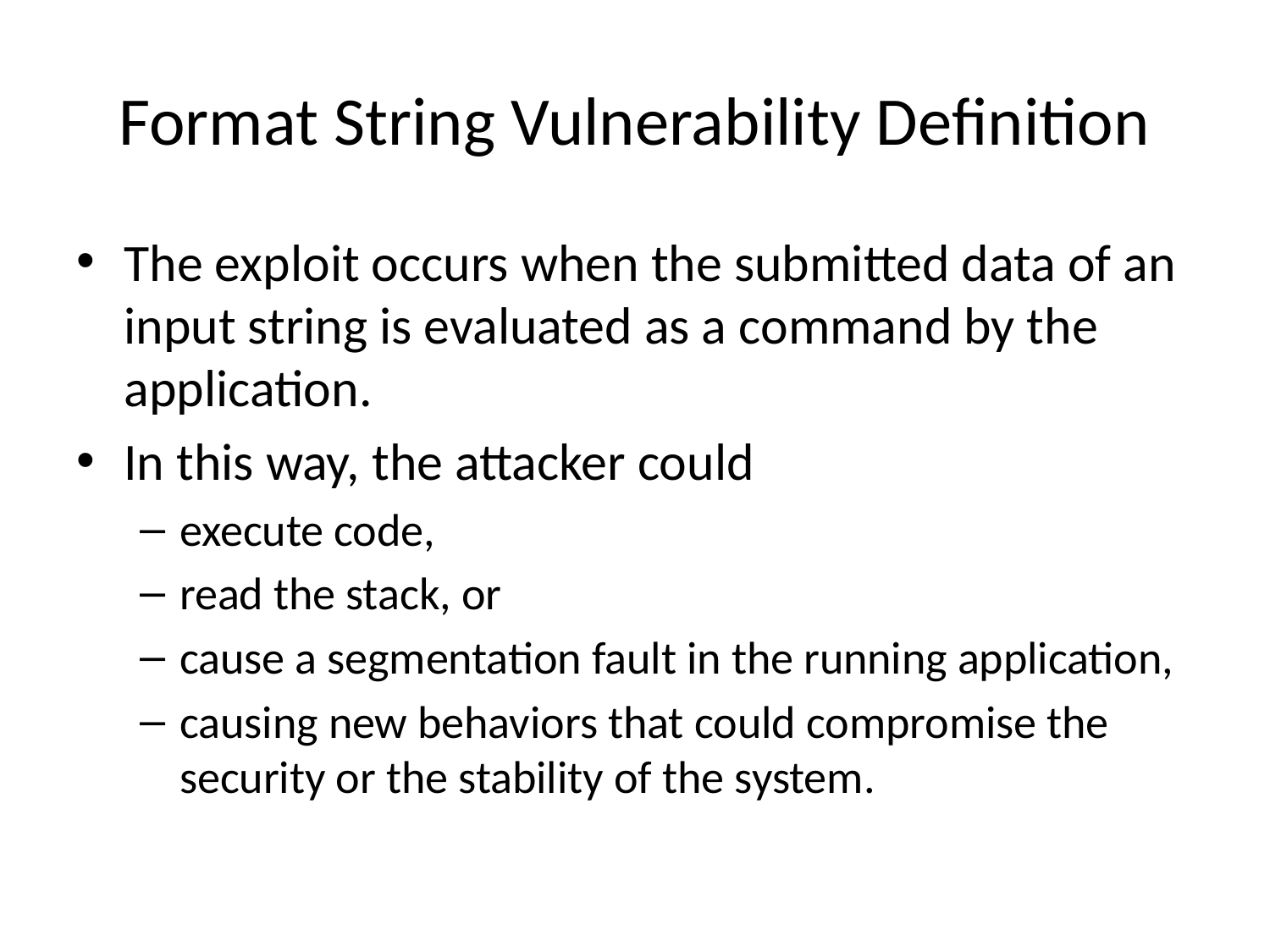

# Format String Vulnerability Definition
The exploit occurs when the submitted data of an input string is evaluated as a command by the application.
In this way, the attacker could
execute code,
read the stack, or
cause a segmentation fault in the running application,
causing new behaviors that could compromise the security or the stability of the system.